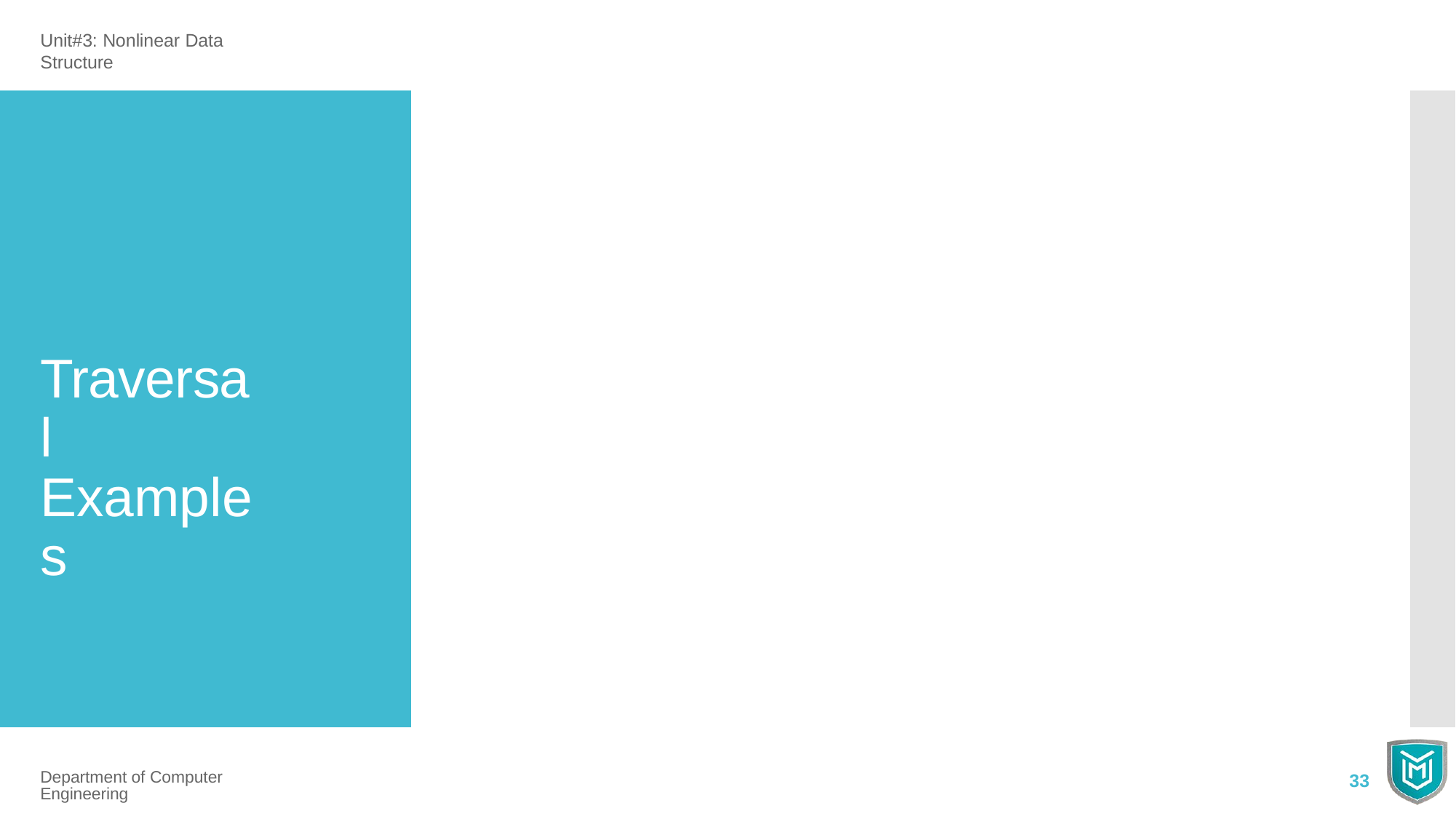

Unit#3: Nonlinear Data Structure
# Traversal  Examples
Department of Computer Engineering
33